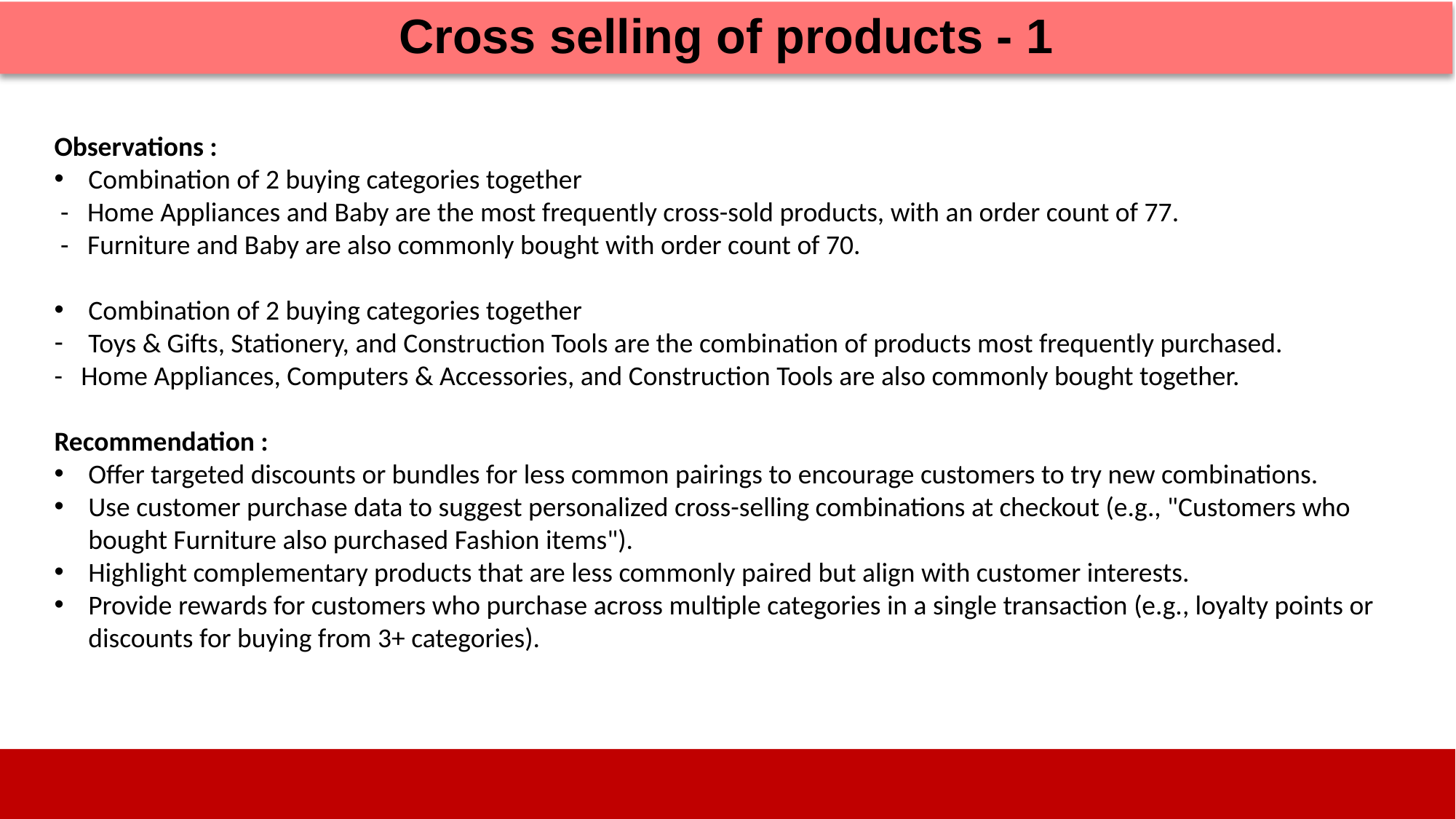

Cross selling of products - 1
Observations :
Combination of 2 buying categories together
 -   Home Appliances and Baby are the most frequently cross-sold products, with an order count of 77.
 -   Furniture and Baby are also commonly bought with order count of 70.

Combination of 2 buying categories together
Toys & Gifts, Stationery, and Construction Tools are the combination of products most frequently purchased.
-   Home Appliances, Computers & Accessories, and Construction Tools are also commonly bought together.

Recommendation :
Offer targeted discounts or bundles for less common pairings to encourage customers to try new combinations.
Use customer purchase data to suggest personalized cross-selling combinations at checkout (e.g., "Customers who bought Furniture also purchased Fashion items").
Highlight complementary products that are less commonly paired but align with customer interests.
Provide rewards for customers who purchase across multiple categories in a single transaction (e.g., loyalty points or discounts for buying from 3+ categories).

Image source: icons8`